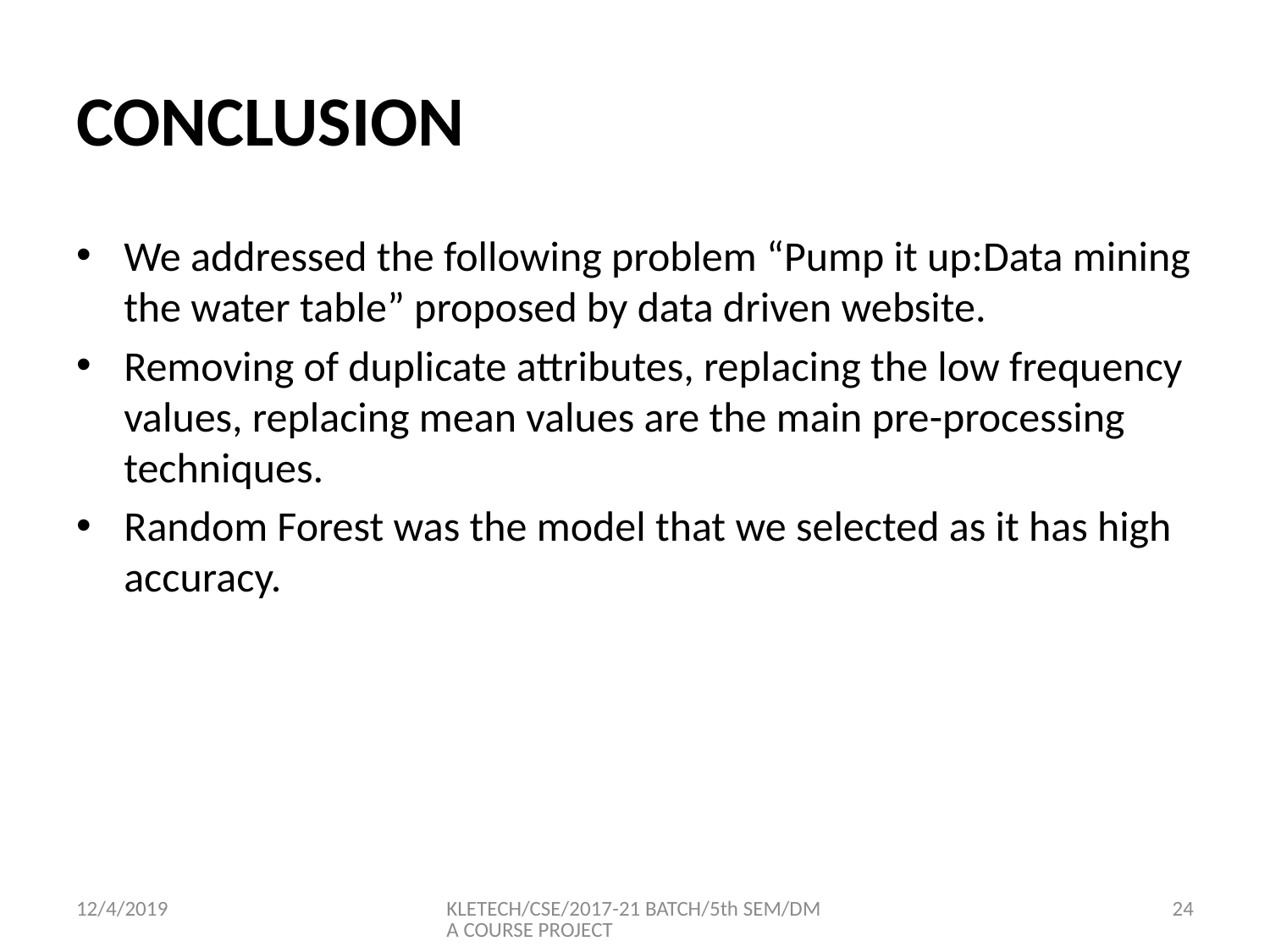

# CONCLUSION
We addressed the following problem “Pump it up:Data mining the water table” proposed by data driven website.
Removing of duplicate attributes, replacing the low frequency values, replacing mean values are the main pre-processing techniques.
Random Forest was the model that we selected as it has high accuracy.

12/4/2019
KLETECH/CSE/2017-21 BATCH/5th SEM/DMA COURSE PROJECT
24